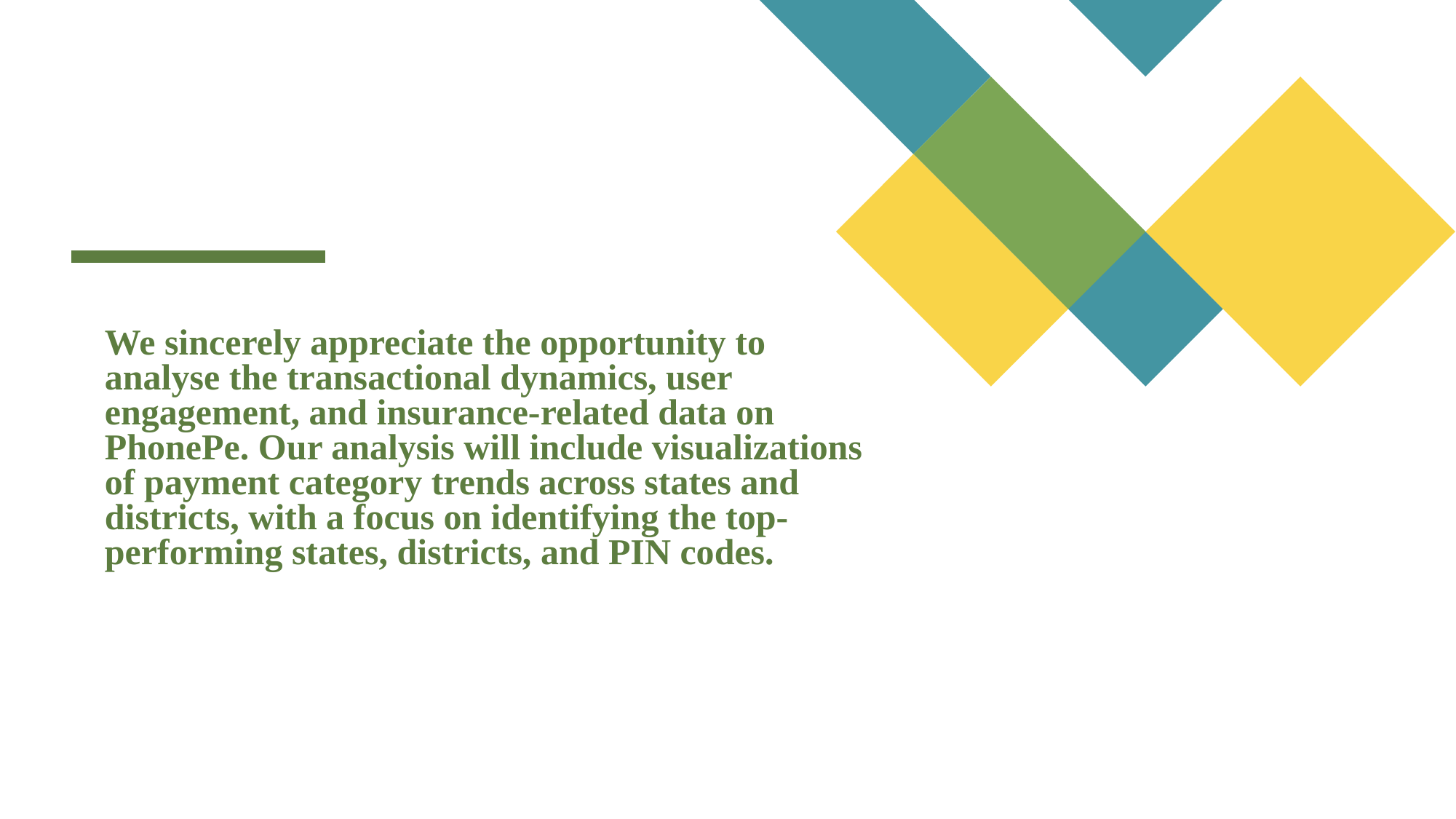

We sincerely appreciate the opportunity to analyse the transactional dynamics, user engagement, and insurance-related data on PhonePe. Our analysis will include visualizations of payment category trends across states and districts, with a focus on identifying the top-performing states, districts, and PIN codes.